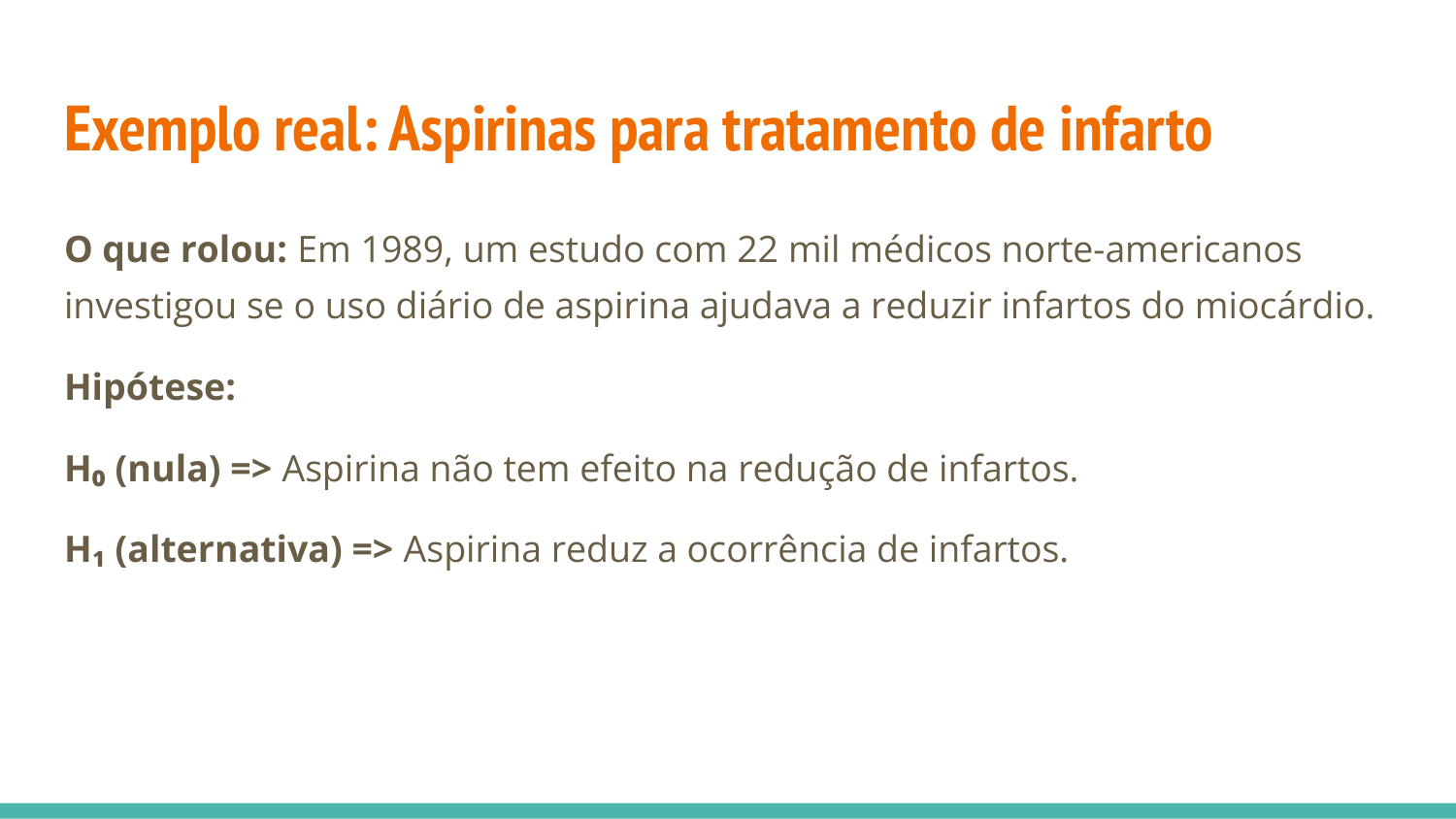

# Exemplo real: Aspirinas para tratamento de infarto

O que rolou: Em 1989, um estudo com 22 mil médicos norte-americanos investigou se o uso diário de aspirina ajudava a reduzir infartos do miocárdio.
Hipótese:
H₀ (nula) => Aspirina não tem efeito na redução de infartos.
H₁ (alternativa) => Aspirina reduz a ocorrência de infartos.